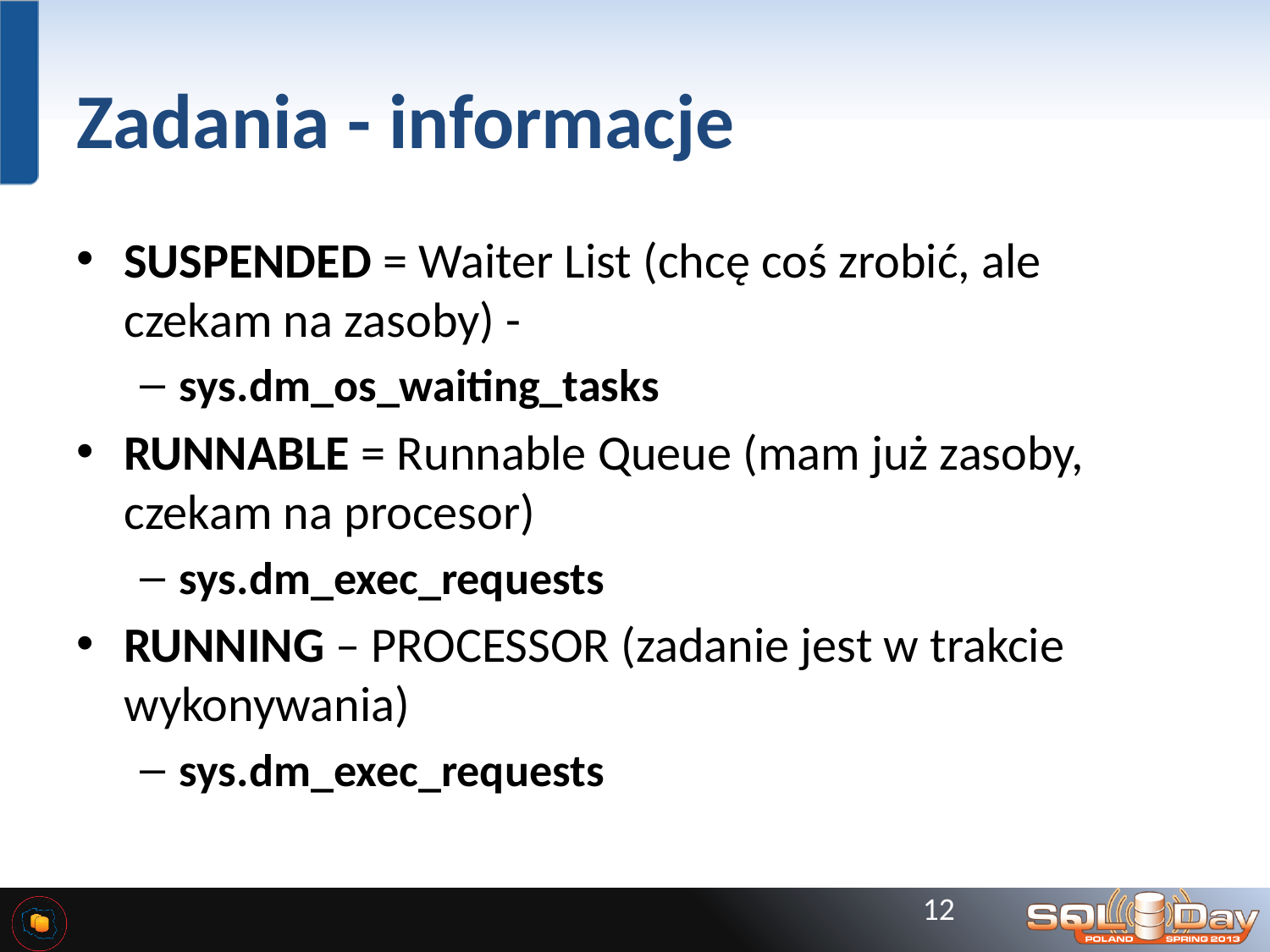

# Zadania - informacje
SUSPENDED = Waiter List (chcę coś zrobić, ale czekam na zasoby) -
sys.dm_os_waiting_tasks
RUNNABLE = Runnable Queue (mam już zasoby, czekam na procesor)
sys.dm_exec_requests
RUNNING – PROCESSOR (zadanie jest w trakcie wykonywania)
sys.dm_exec_requests

12